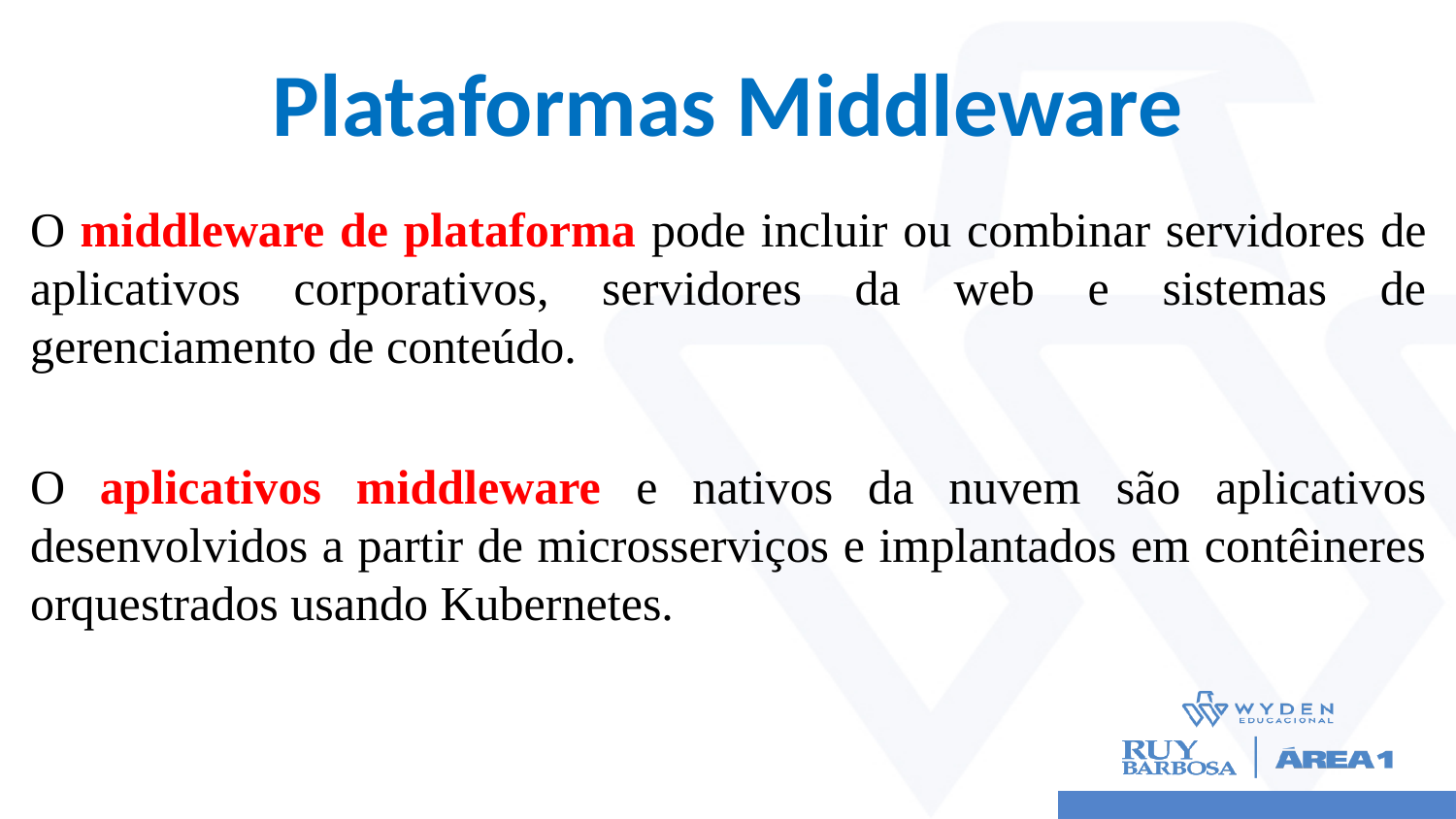

# Plataformas Middleware
O middleware de plataforma pode incluir ou combinar servidores de aplicativos corporativos, servidores da web e sistemas de gerenciamento de conteúdo.

O aplicativos middleware e nativos da nuvem são aplicativos desenvolvidos a partir de microsserviços e implantados em contêineres orquestrados usando Kubernetes.